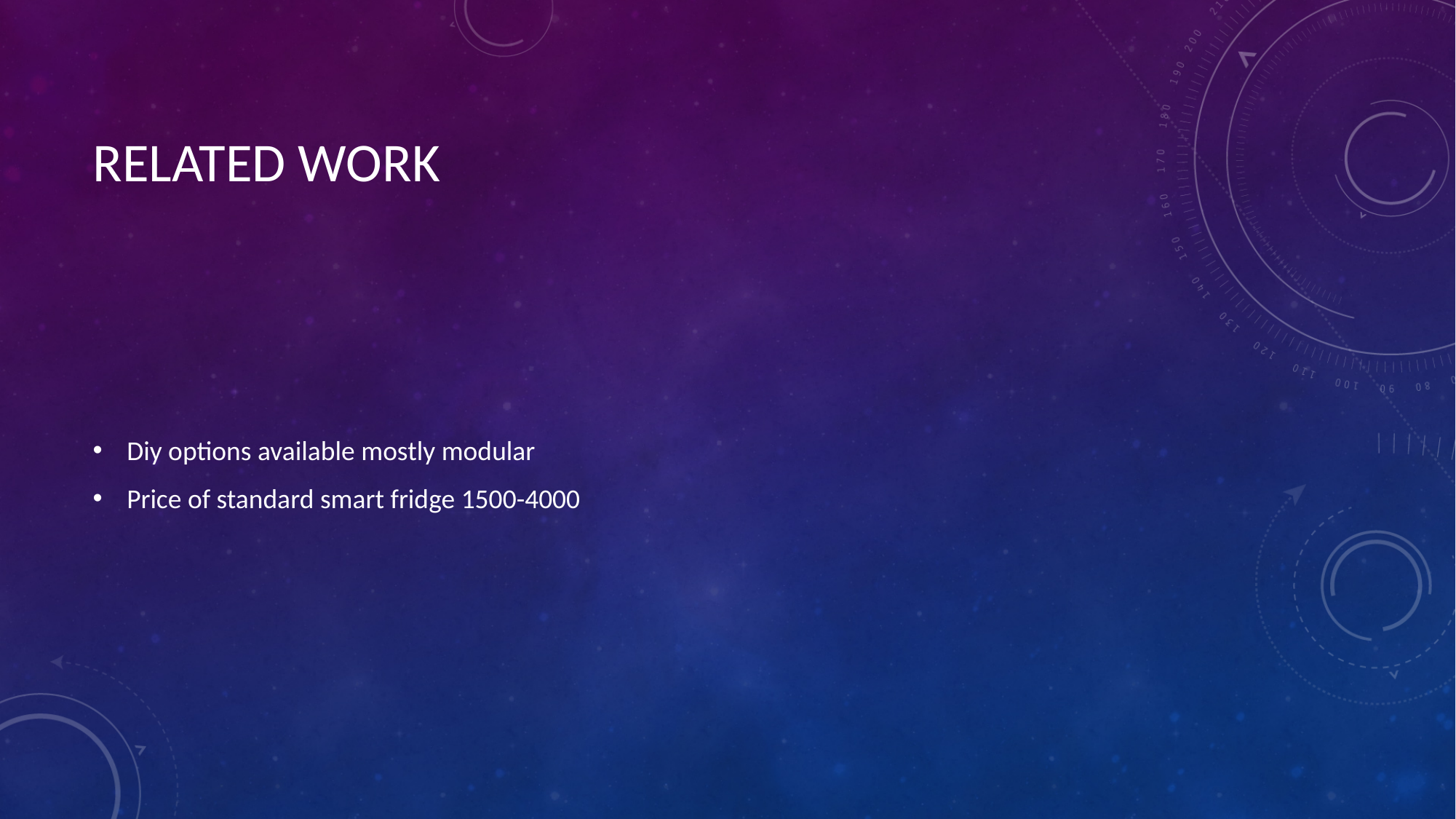

# Related work
Diy options available mostly modular
Price of standard smart fridge 1500-4000